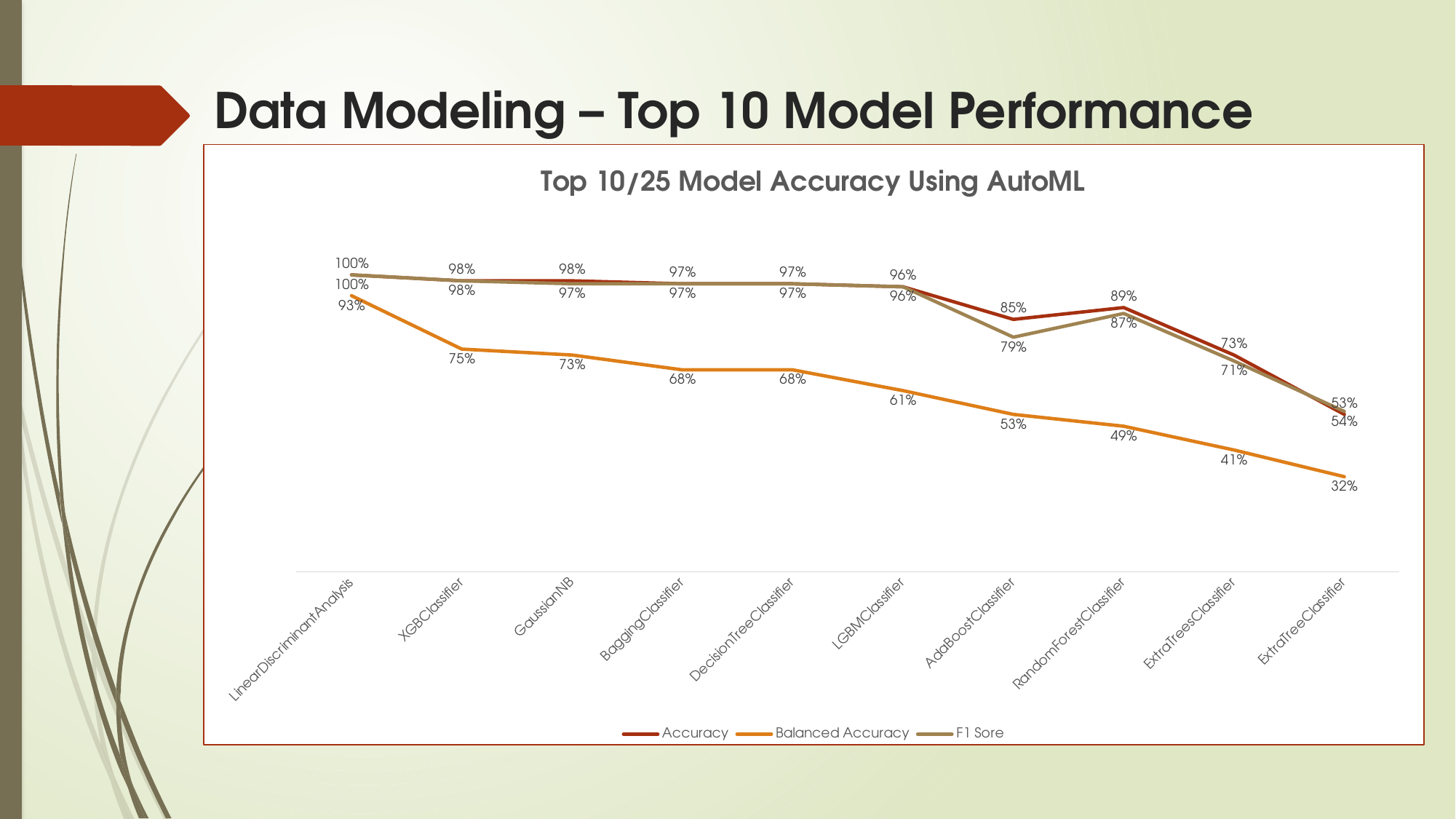

# Data Modeling – Top 10 Model Performance

### Chart: Top 10/25 Model Accuracy Using AutoML

| Category | Accuracy | Balanced Accuracy | F1 Sore |
|---|---|---|---|
| LinearDiscriminantAnalysis | 1.0 | 0.93 | 1.0 |
| XGBClassifier | 0.98 | 0.75 | 0.98 |
| GaussianNB | 0.98 | 0.73 | 0.97 |
| BaggingClassifier | 0.97 | 0.68 | 0.97 |
| DecisionTreeClassifier | 0.97 | 0.68 | 0.97 |
| LGBMClassifier | 0.96 | 0.61 | 0.96 |
| AdaBoostClassifier | 0.85 | 0.53 | 0.79 |
| RandomForestClassifier | 0.89 | 0.49 | 0.87 |
| ExtraTreesClassifier | 0.73 | 0.41 | 0.71 |
| ExtraTreeClassifier | 0.53 | 0.32 | 0.54 |